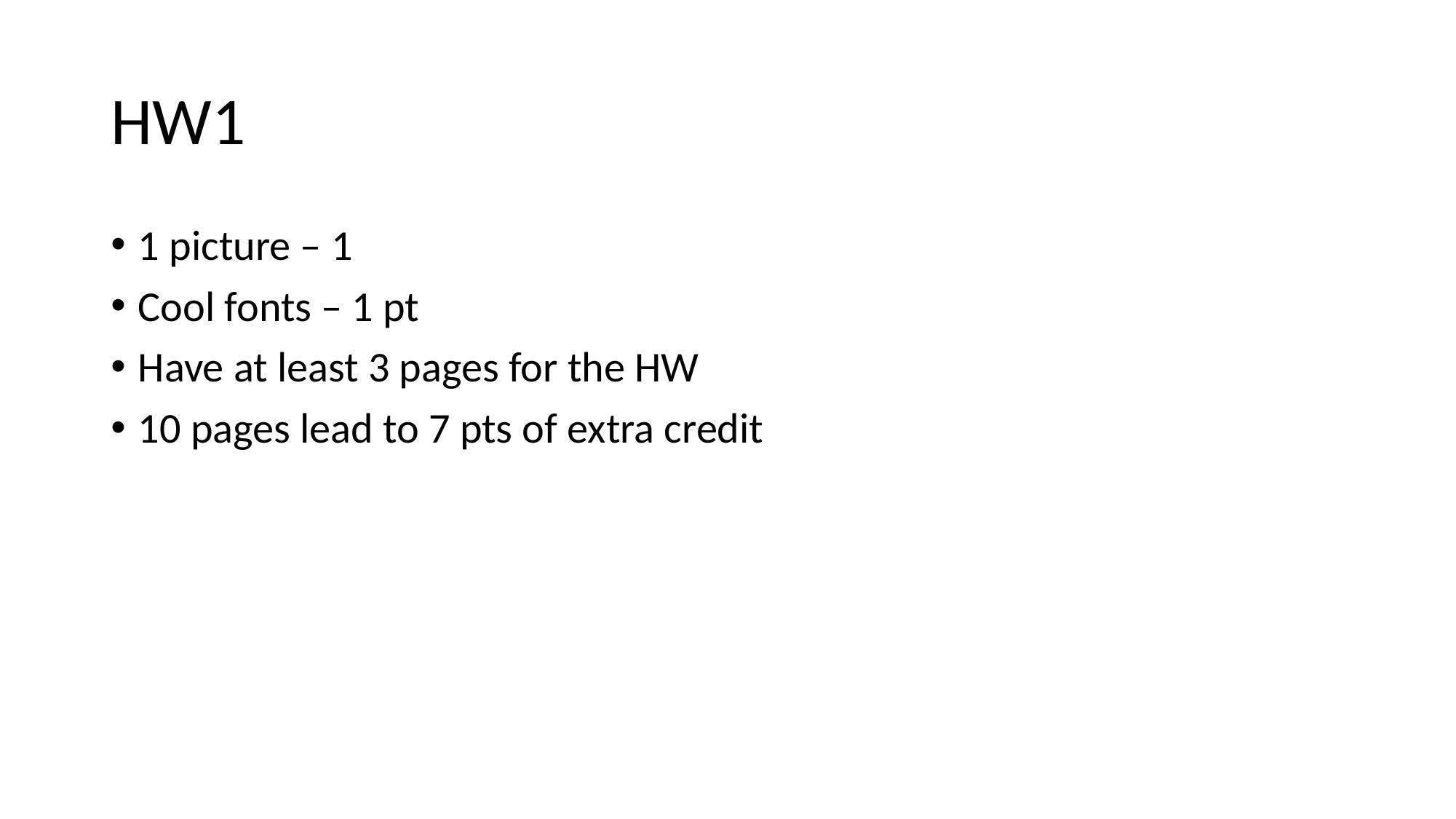

# HW1
1 picture – 1
Cool fonts – 1 pt
Have at least 3 pages for the HW
10 pages lead to 7 pts of extra credit